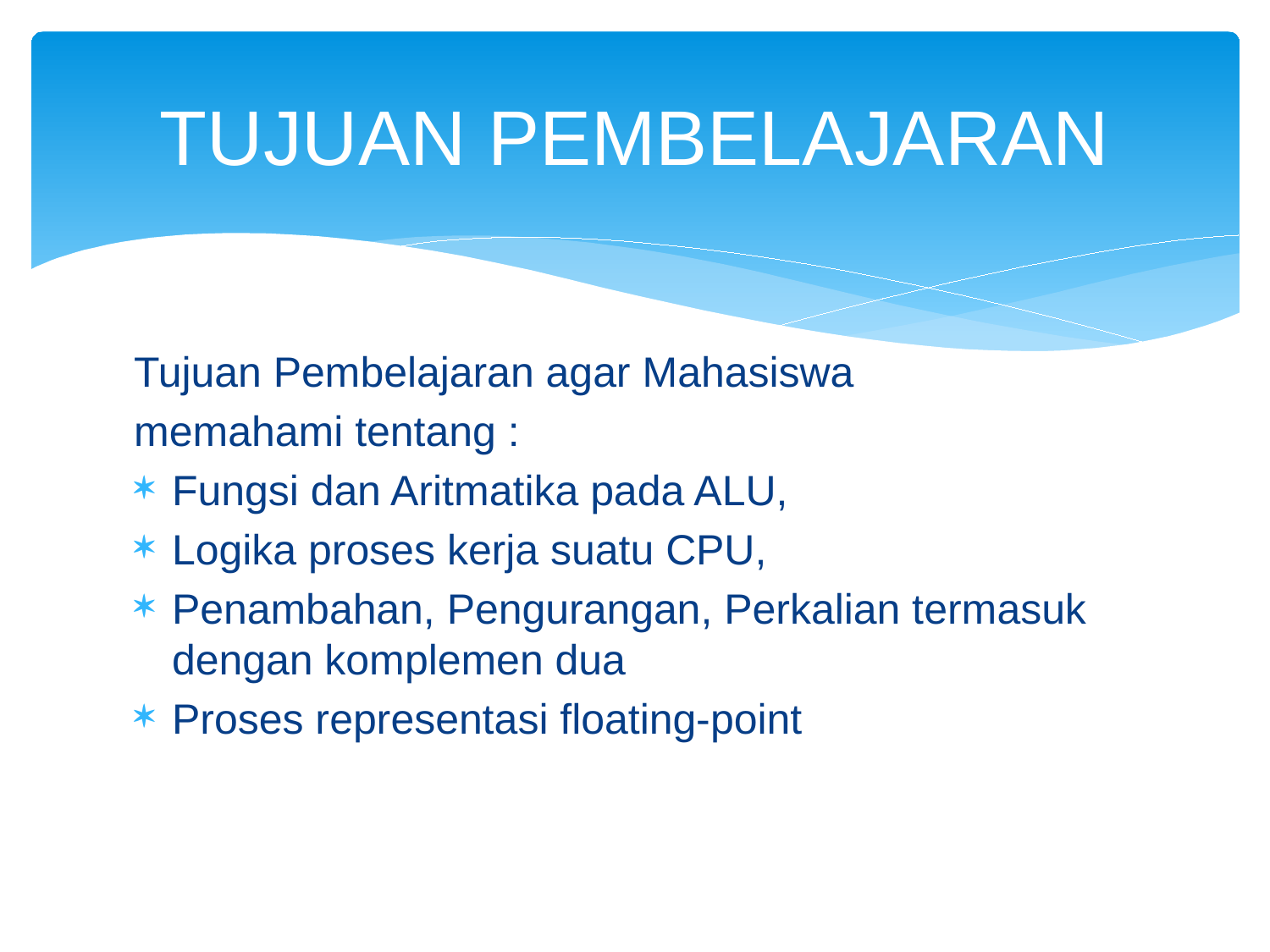

# TUJUAN PEMBELAJARAN
Tujuan Pembelajaran agar Mahasiswa
memahami tentang :
Fungsi dan Aritmatika pada ALU,
Logika proses kerja suatu CPU,
Penambahan, Pengurangan, Perkalian termasuk dengan komplemen dua
Proses representasi floating-point